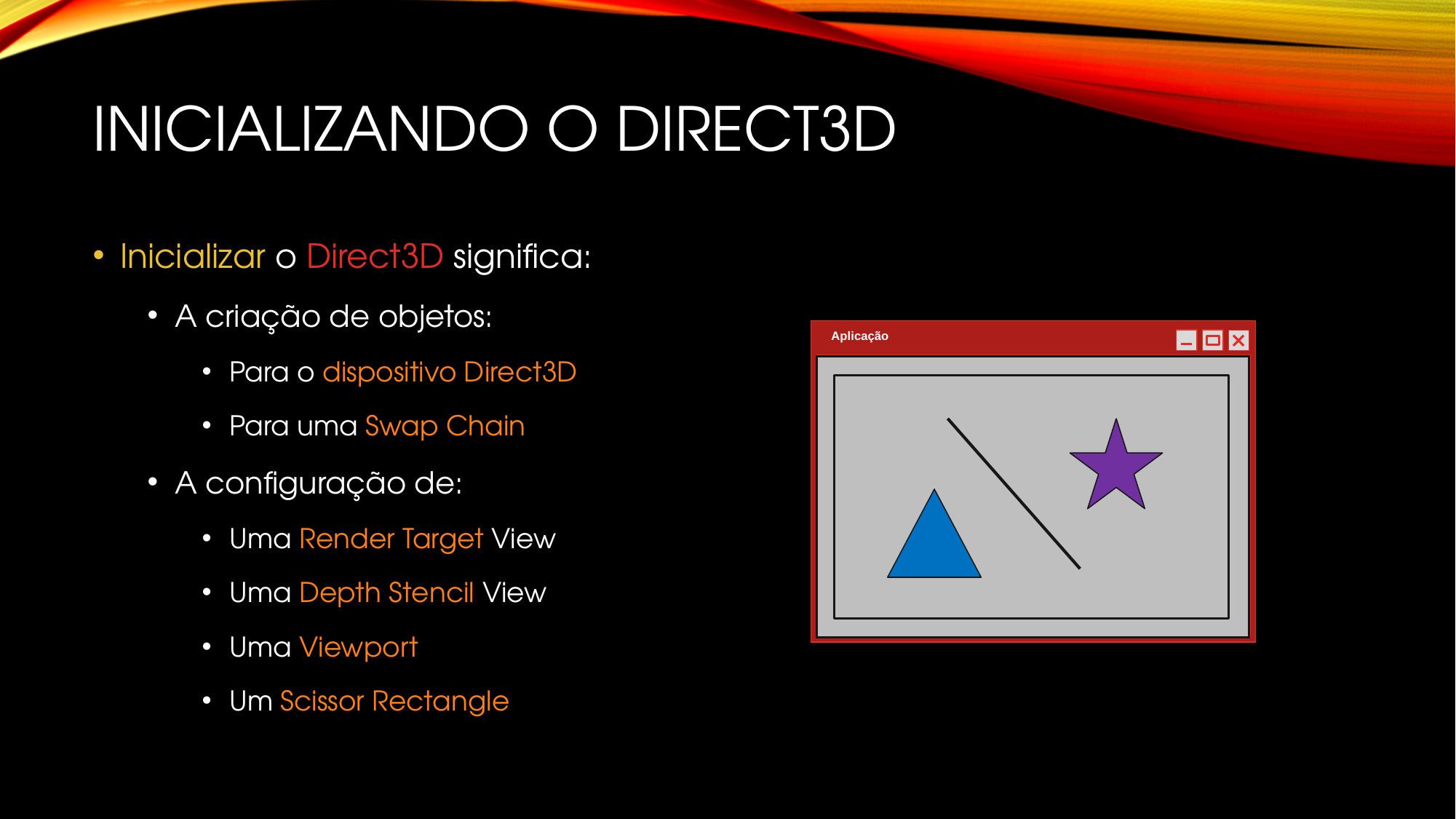

# Inicializando o Direct3D
Inicializar o Direct3D significa:
A criação de objetos:
Para o dispositivo Direct3D
Para uma Swap Chain
A configuração de:
Uma Render Target View
Uma Depth Stencil View
Uma Viewport
Um Scissor Rectangle

Aplicação